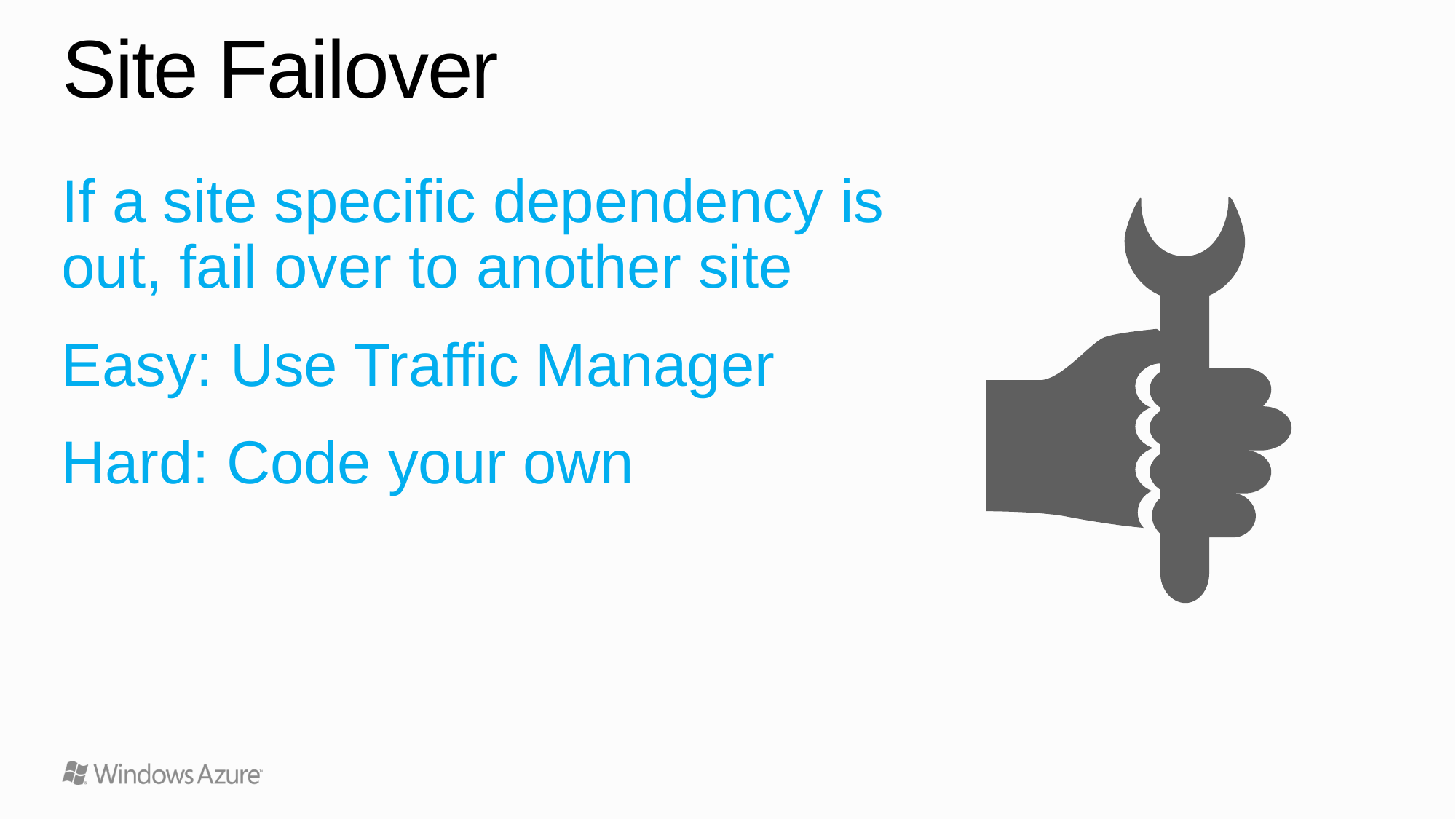

# Site Failover
If a site specific dependency is out, fail over to another site

Easy: Use Traffic Manager

Hard: Code your own